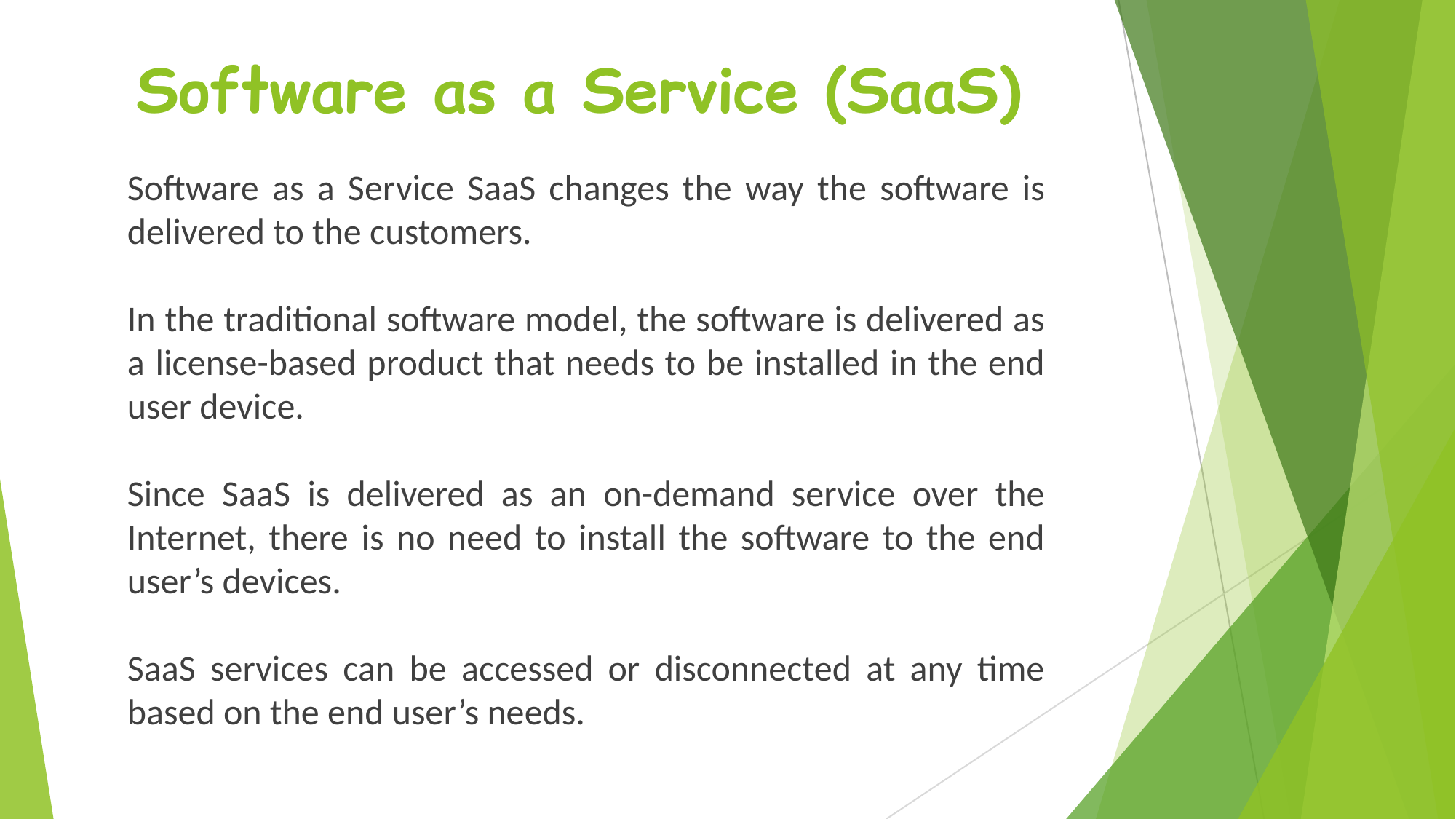

# Software as a Service (SaaS)
Software as a Service SaaS changes the way the software is delivered to the customers.

In the traditional software model, the software is delivered as a license-based product that needs to be installed in the end user device.

Since SaaS is delivered as an on-demand service over the Internet, there is no need to install the software to the end user’s devices.

SaaS services can be accessed or disconnected at any time based on the end user’s needs.